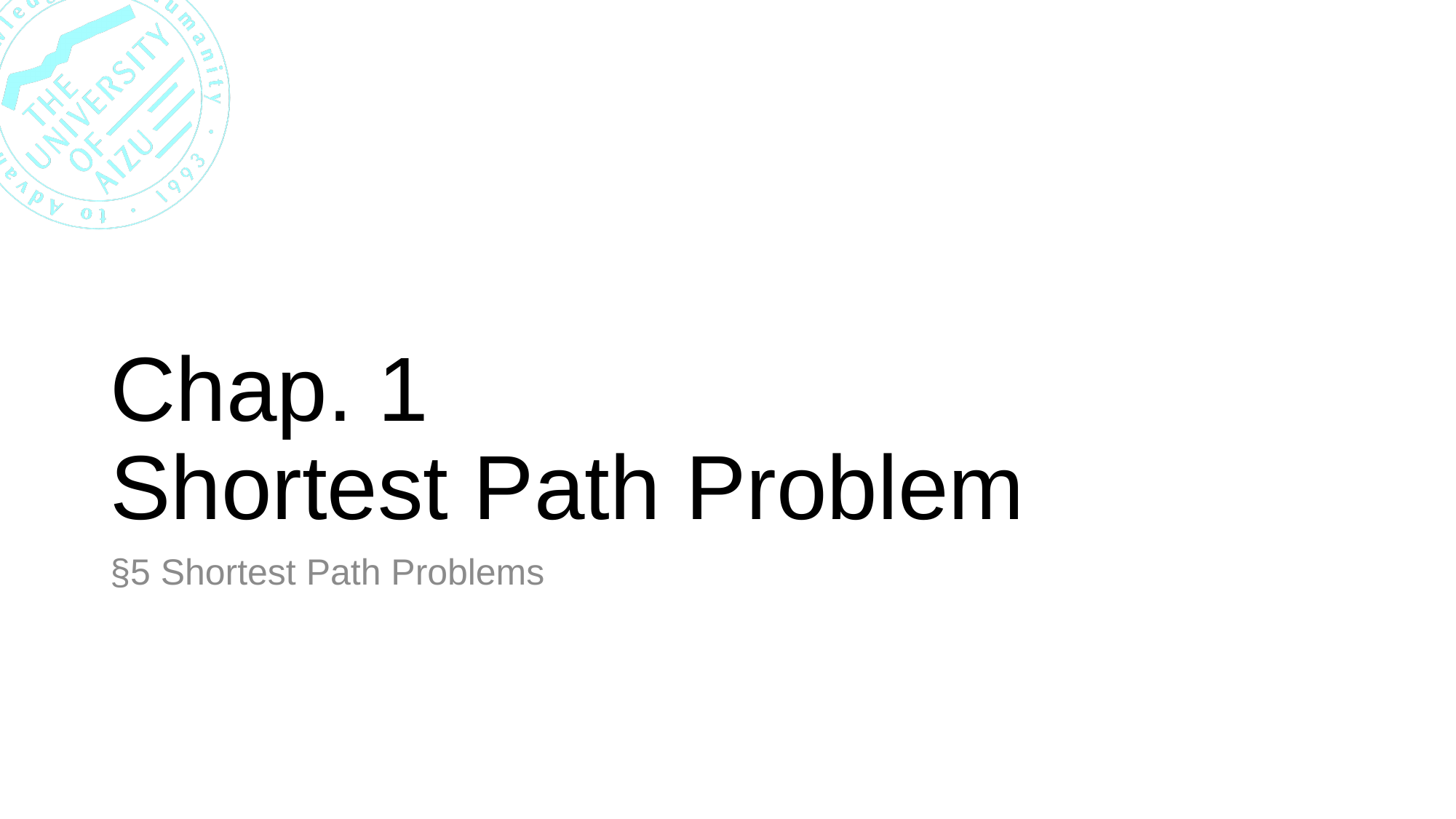

# Chap. 1 Shortest Path Problem
§5 Shortest Path Problems